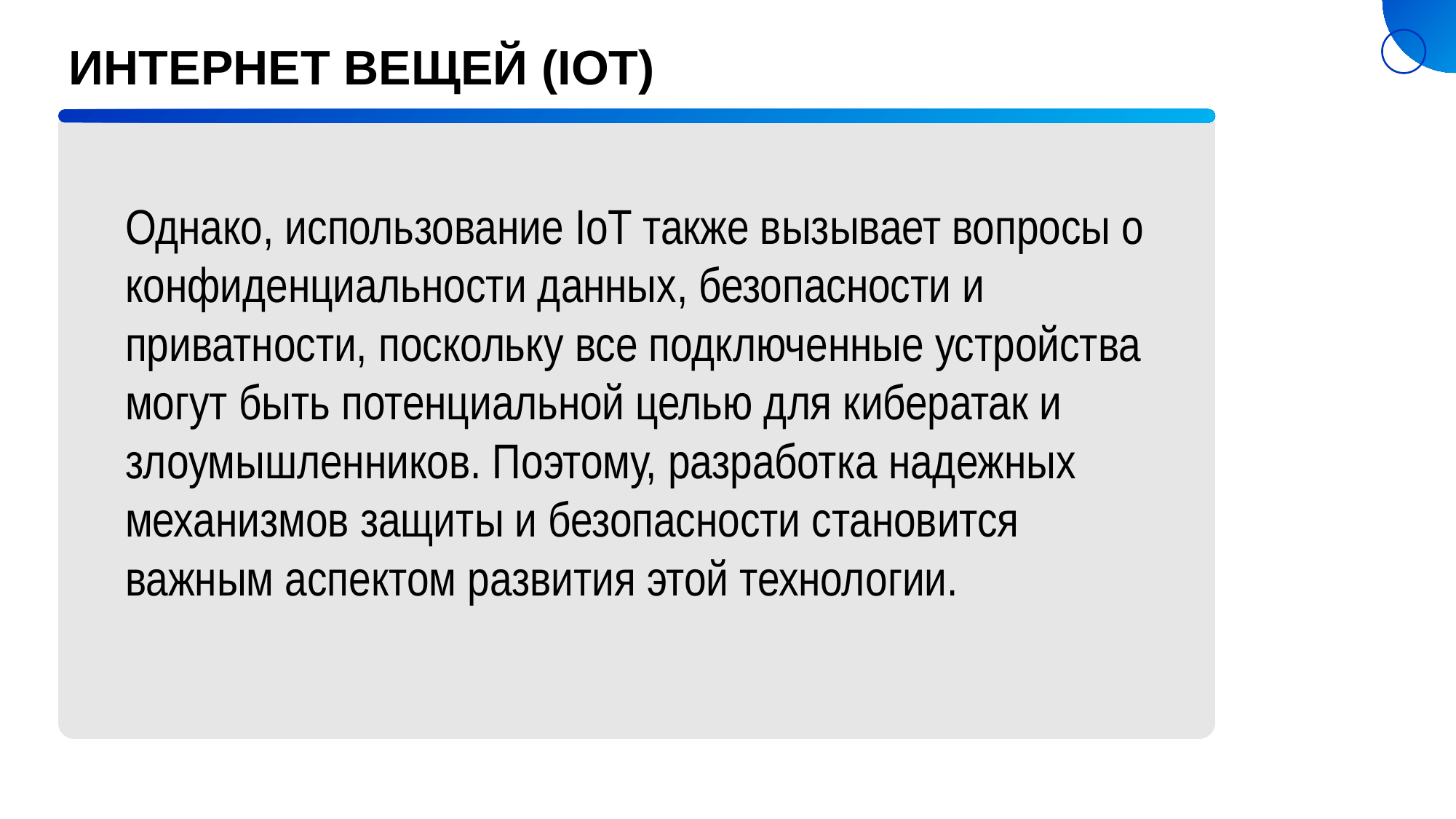

ИНТЕРНЕТ ВЕЩЕЙ (IOT)

Однако, использование IoT также вызывает вопросы о конфиденциальности данных, безопасности и приватности, поскольку все подключенные устройства могут быть потенциальной целью для кибератак и злоумышленников. Поэтому, разработка надежных механизмов защиты и безопасности становится важным аспектом развития этой технологии.